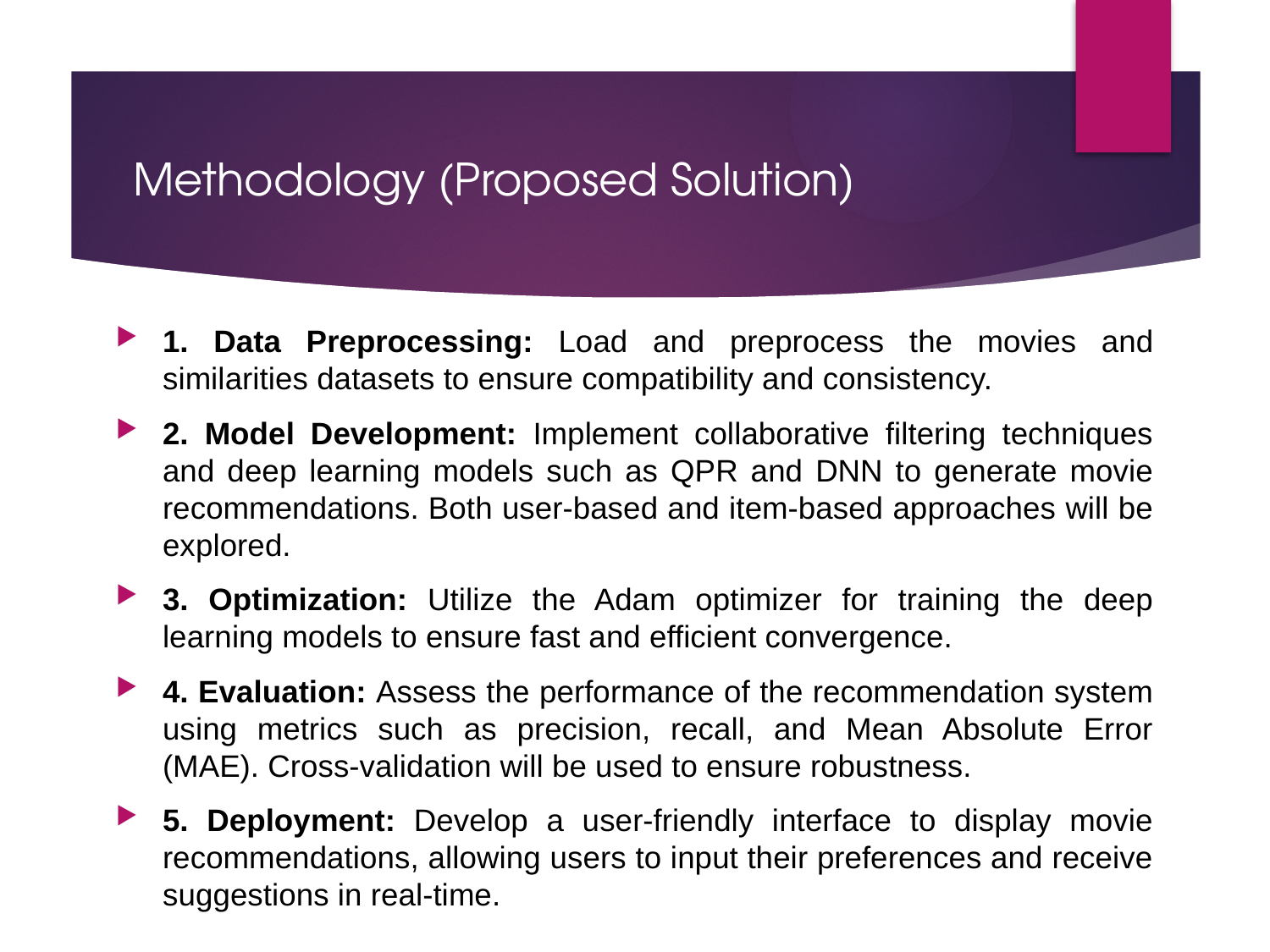

# Methodology (Proposed Solution)
1. Data Preprocessing: Load and preprocess the movies and similarities datasets to ensure compatibility and consistency.
2. Model Development: Implement collaborative filtering techniques and deep learning models such as QPR and DNN to generate movie recommendations. Both user-based and item-based approaches will be explored.
3. Optimization: Utilize the Adam optimizer for training the deep learning models to ensure fast and efficient convergence.
4. Evaluation: Assess the performance of the recommendation system using metrics such as precision, recall, and Mean Absolute Error (MAE). Cross-validation will be used to ensure robustness.
5. Deployment: Develop a user-friendly interface to display movie recommendations, allowing users to input their preferences and receive suggestions in real-time.